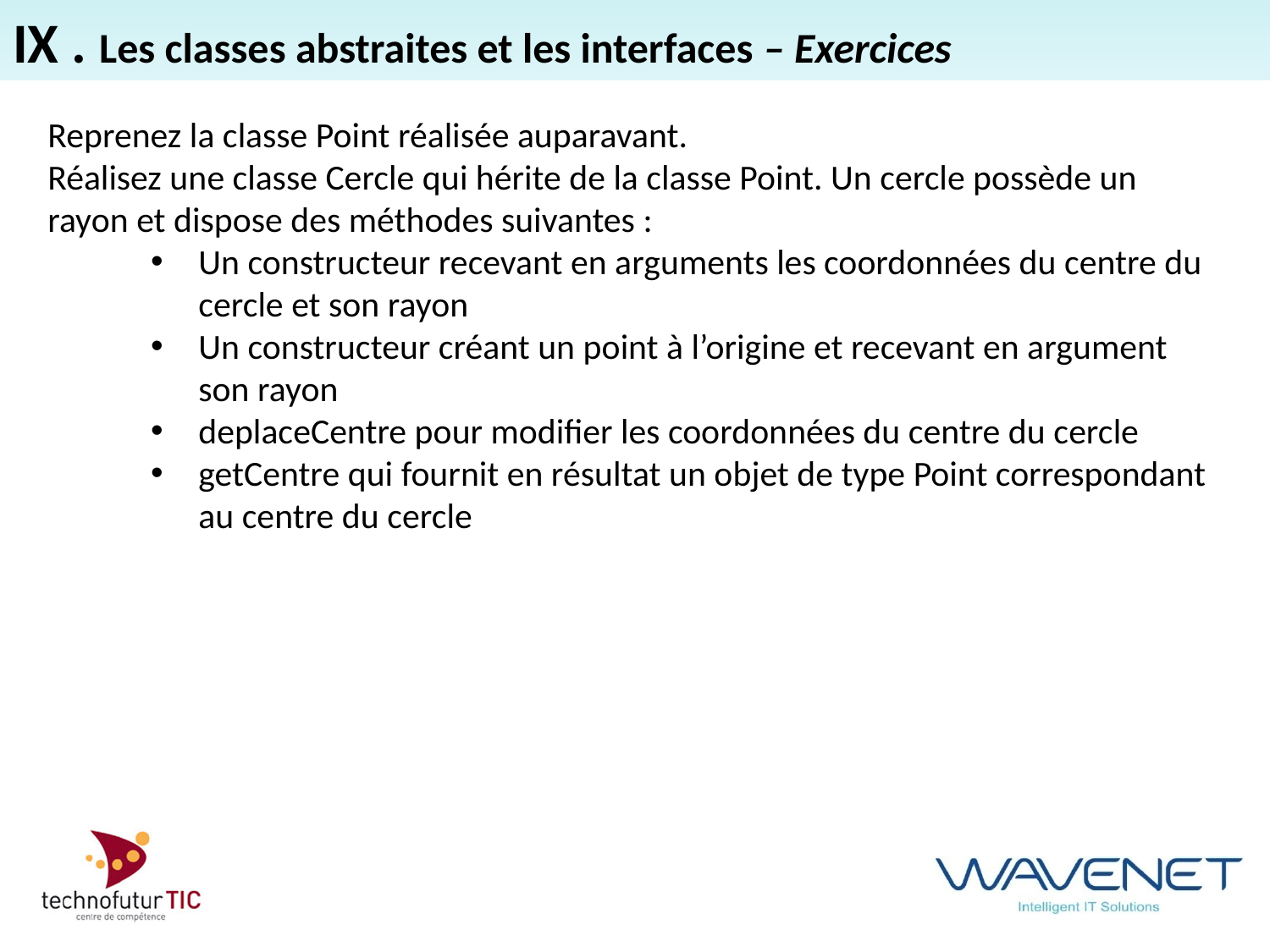

IX . Les classes abstraites et les interfaces – Exercices
Reprenez la classe Point réalisée auparavant.
Réalisez une classe Cercle qui hérite de la classe Point. Un cercle possède un rayon et dispose des méthodes suivantes :
Un constructeur recevant en arguments les coordonnées du centre du cercle et son rayon
Un constructeur créant un point à l’origine et recevant en argument son rayon
deplaceCentre pour modifier les coordonnées du centre du cercle
getCentre qui fournit en résultat un objet de type Point correspondant au centre du cercle
freiner